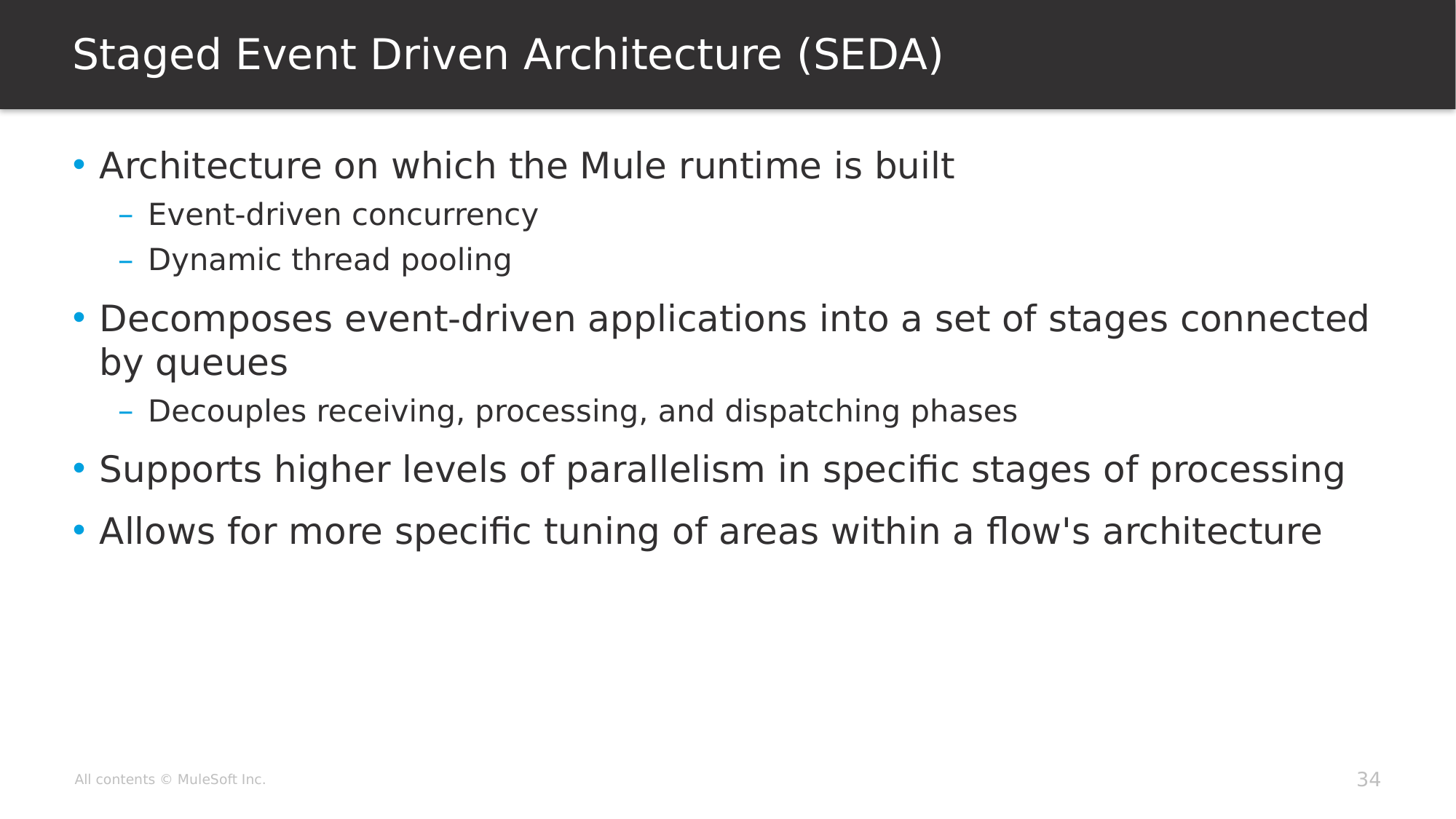

# Staged Event Driven Architecture (SEDA)
Architecture on which the Mule runtime is built
Event-driven concurrency
Dynamic thread pooling
Decomposes event-driven applications into a set of stages connected by queues
Decouples receiving, processing, and dispatching phases
Supports higher levels of parallelism in specific stages of processing
Allows for more specific tuning of areas within a flow's architecture
34